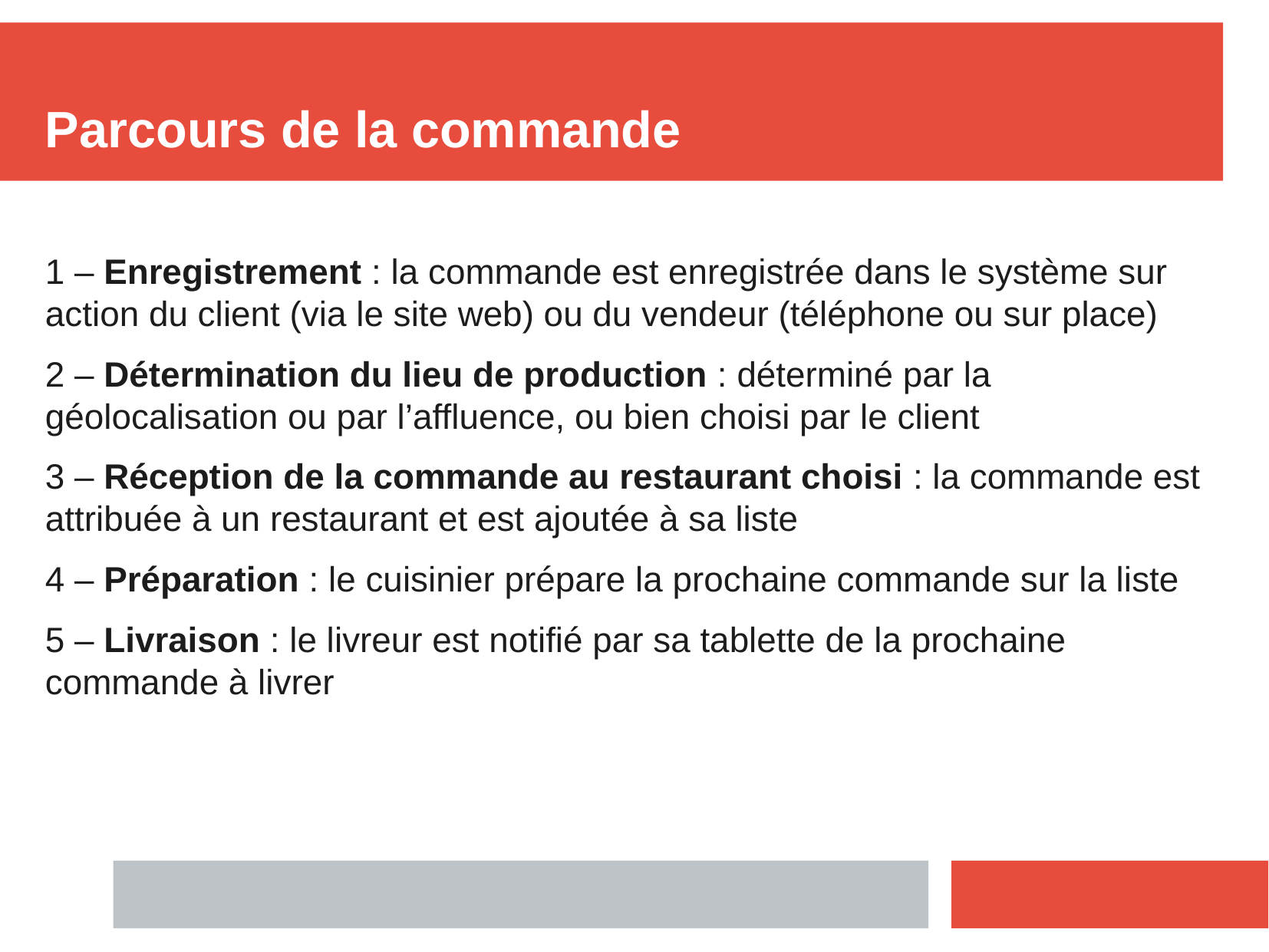

Parcours de la commande
1 – Enregistrement : la commande est enregistrée dans le système sur action du client (via le site web) ou du vendeur (téléphone ou sur place)
2 – Détermination du lieu de production : déterminé par la géolocalisation ou par l’affluence, ou bien choisi par le client
3 – Réception de la commande au restaurant choisi : la commande est attribuée à un restaurant et est ajoutée à sa liste
4 – Préparation : le cuisinier prépare la prochaine commande sur la liste
5 – Livraison : le livreur est notifié par sa tablette de la prochaine commande à livrer